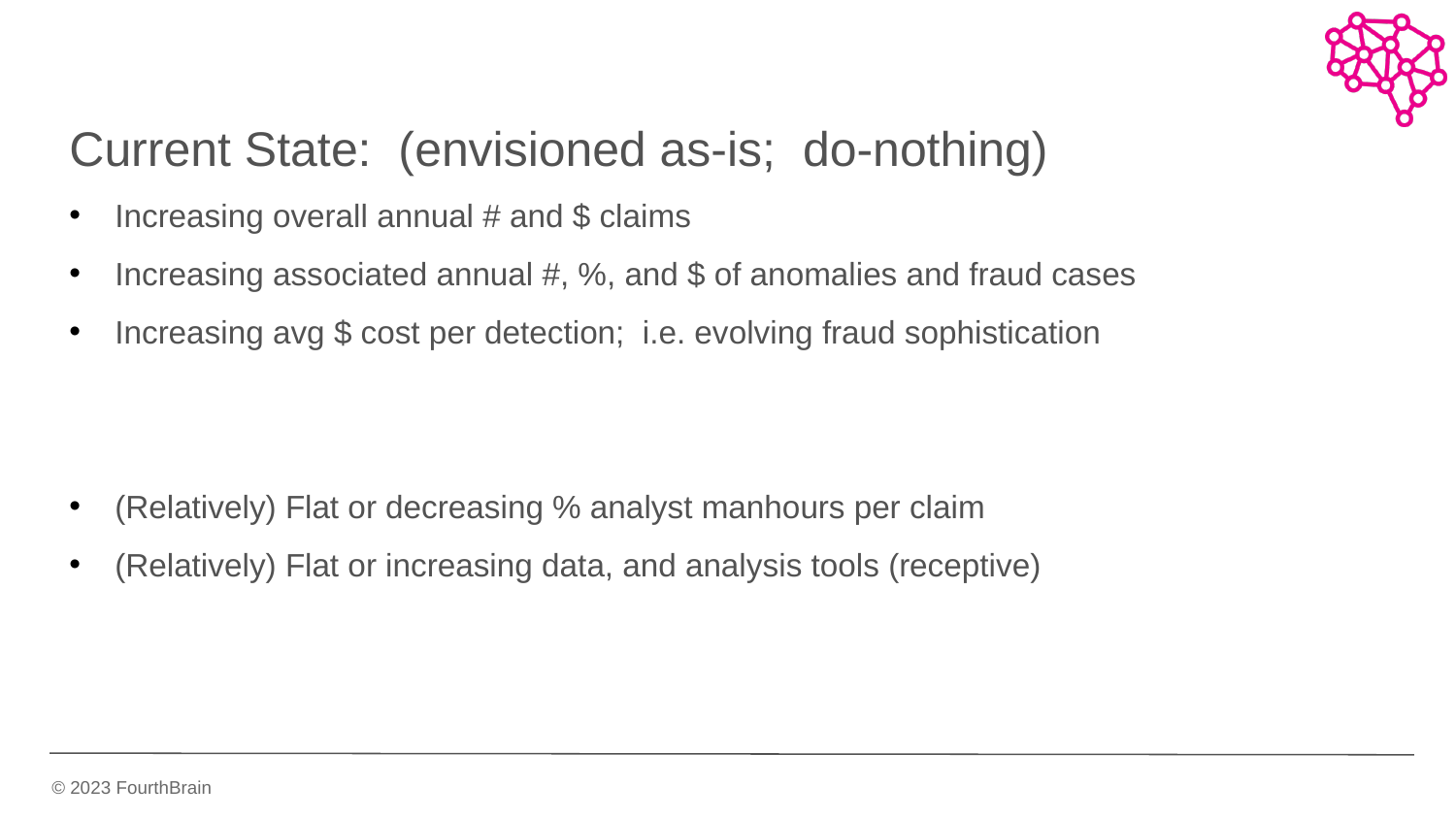

Current State:  (envisioned as-is;  do-nothing)
Increasing overall annual # and $ claims
Increasing associated annual #, %, and $ of anomalies and fraud cases
Increasing avg $ cost per detection;  i.e. evolving fraud sophistication

(Relatively) Flat or decreasing % analyst manhours per claim
(Relatively) Flat or increasing data, and analysis tools (receptive)